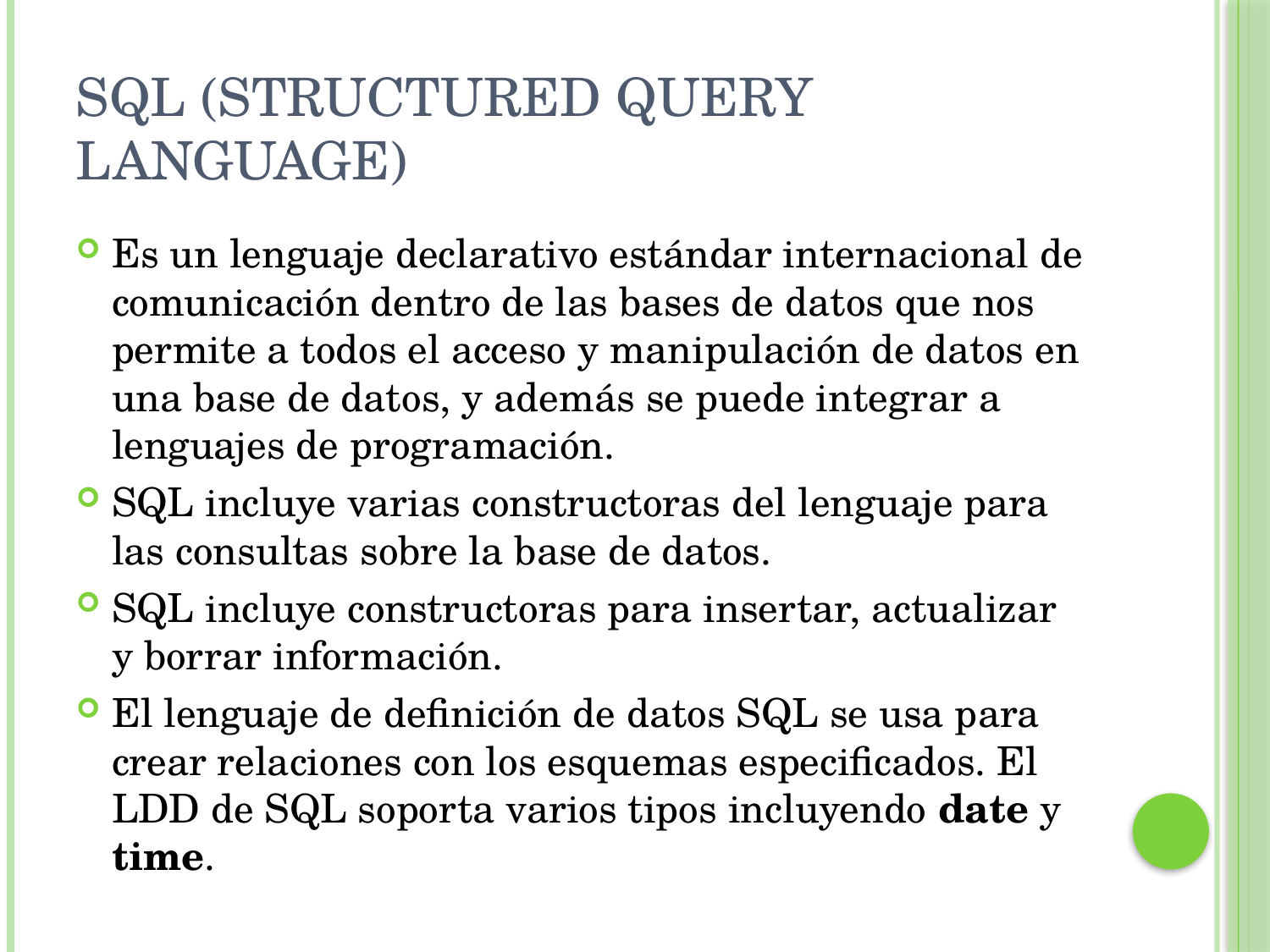

# SQL (Structured Query Language)
Es un lenguaje declarativo estándar internacional de comunicación dentro de las bases de datos que nos permite a todos el acceso y manipulación de datos en una base de datos, y además se puede integrar a lenguajes de programación.
SQL incluye varias constructoras del lenguaje para las consultas sobre la base de datos.
SQL incluye constructoras para insertar, actualizar y borrar información.
El lenguaje de definición de datos SQL se usa para crear relaciones con los esquemas especificados. El LDD de SQL soporta varios tipos incluyendo date y time.